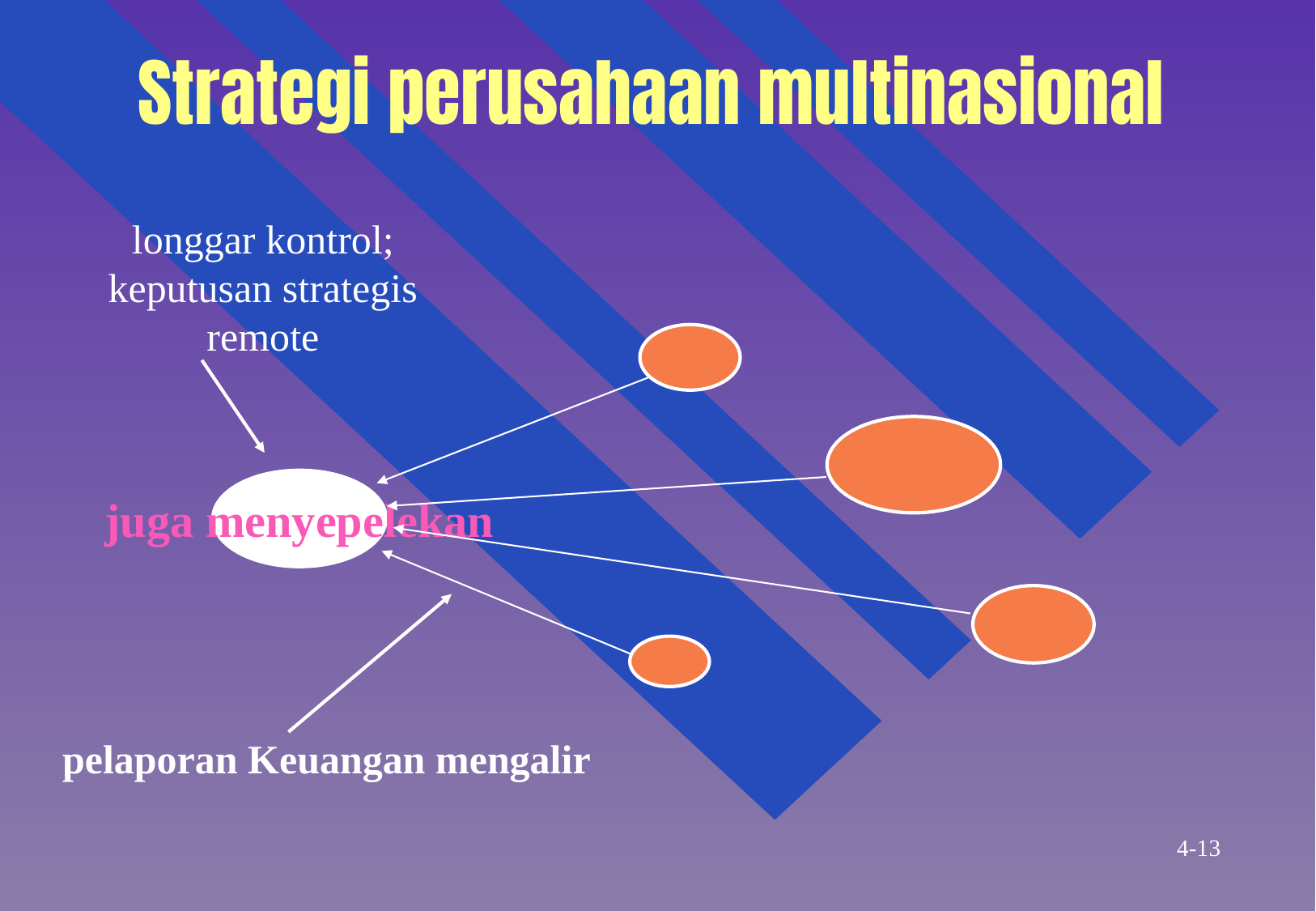

Strategi perusahaan multinasional

# longgar kontrol; keputusan strategis remote

juga menyepelekan

pelaporan Keuangan mengalir

4-13